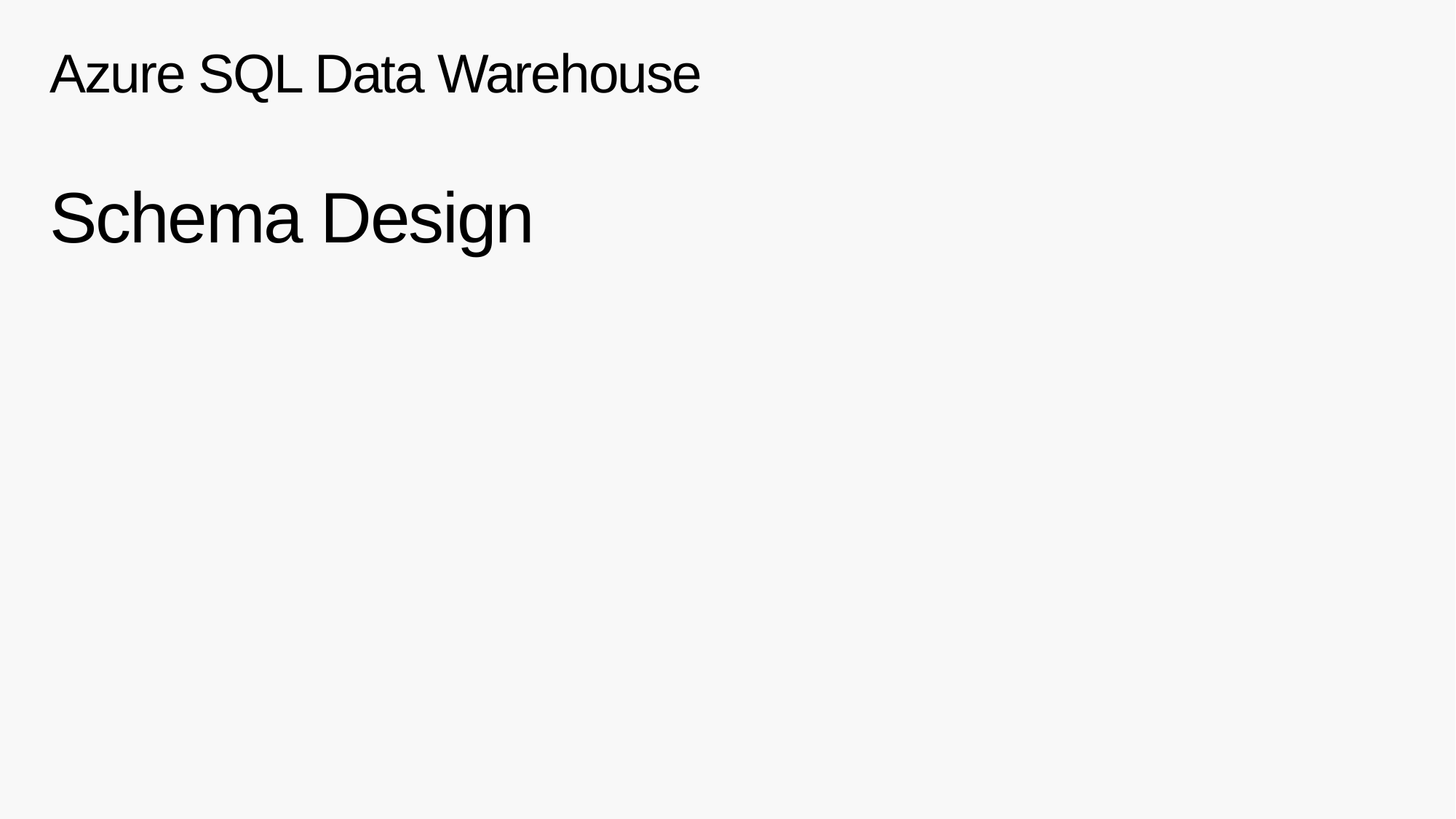

# Azure SQL Data Warehouse Schema Design